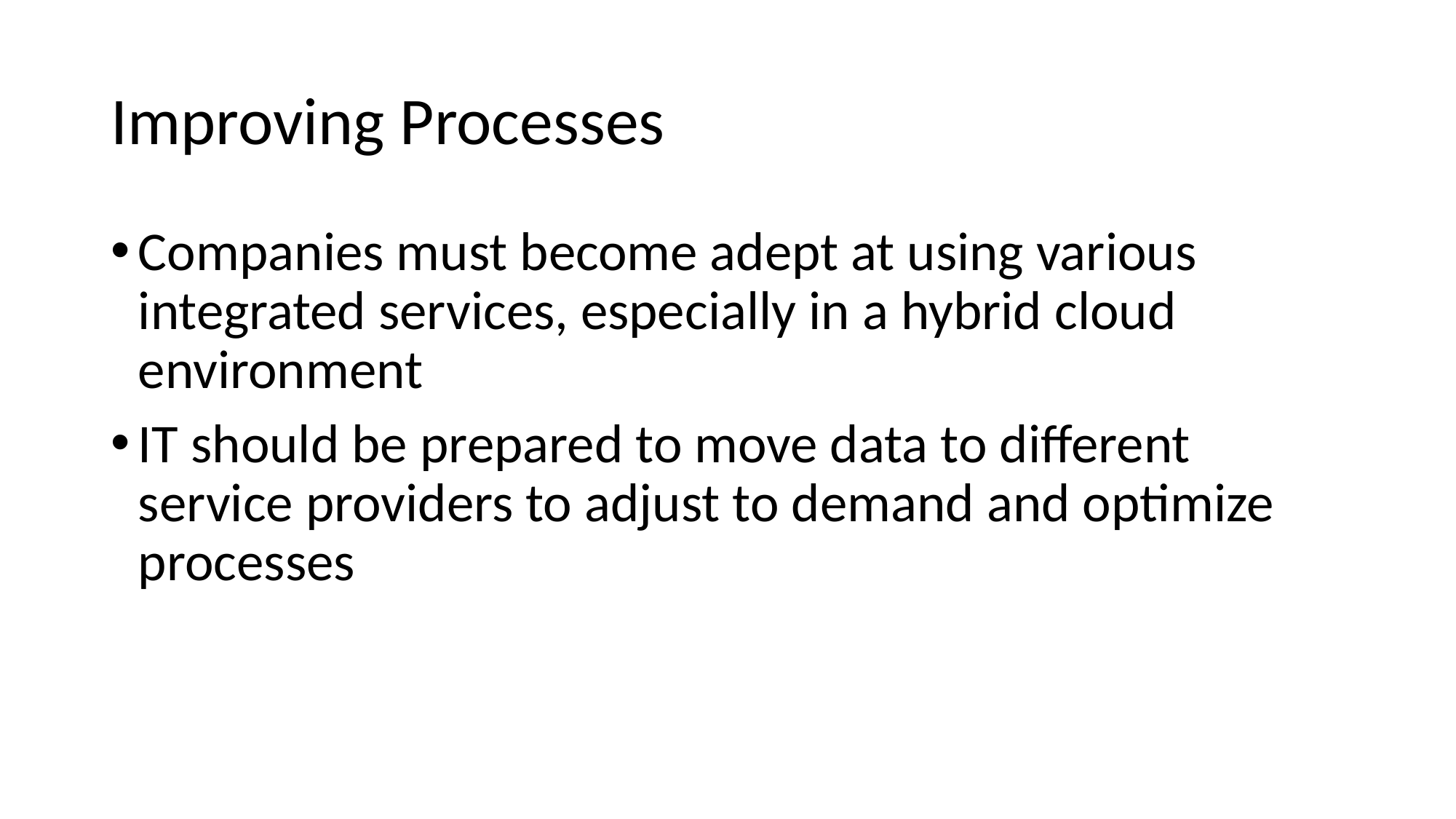

# Improving Processes
Companies must become adept at using various integrated services, especially in a hybrid cloud environment
IT should be prepared to move data to different service providers to adjust to demand and optimize processes